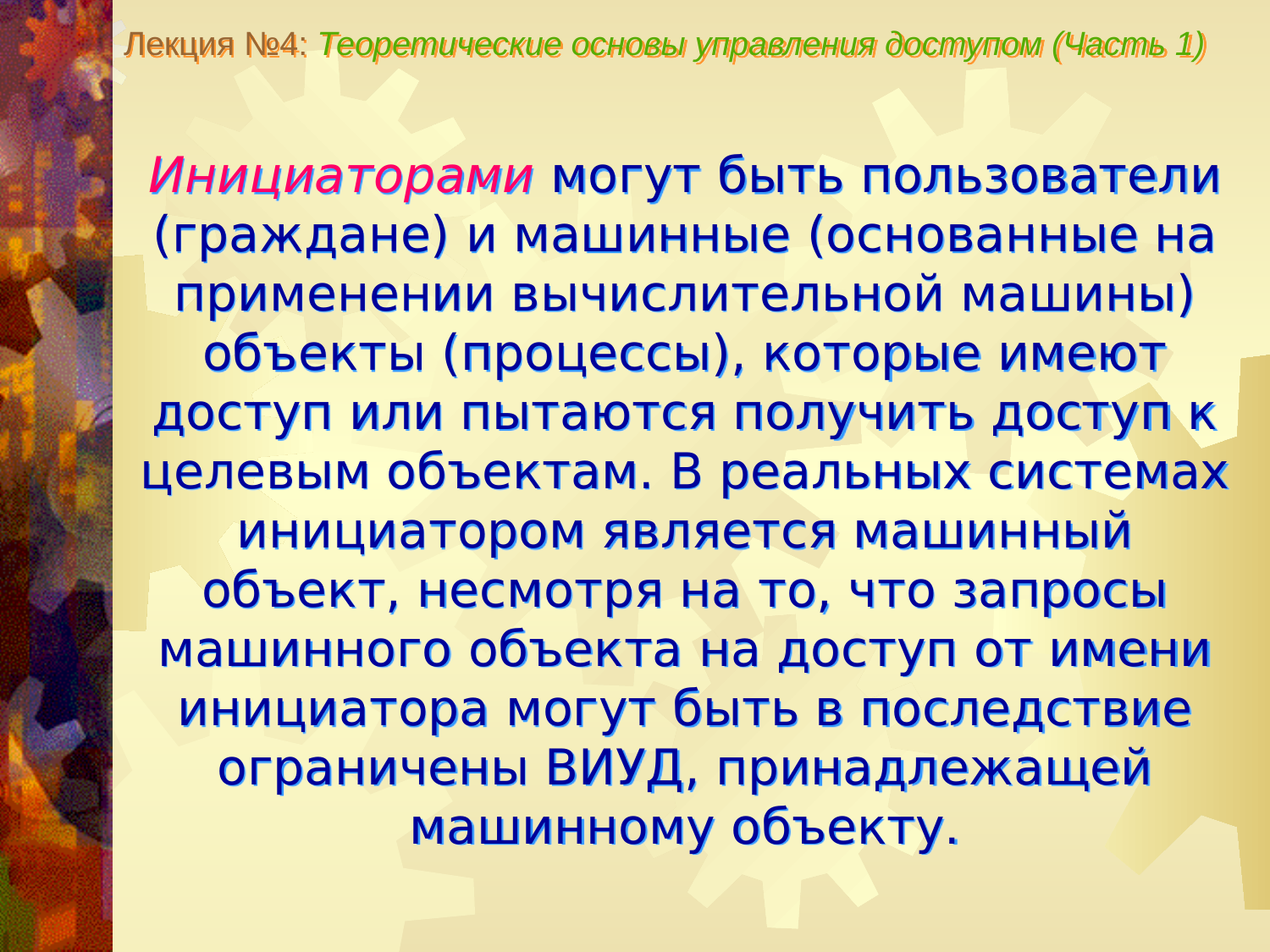

Лекция №4: Теоретические основы управления доступом (Часть 1)
Инициаторами могут быть пользователи (граждане) и машинные (основанные на применении вычислительной машины) объекты (процессы), которые имеют доступ или пытаются получить доступ к целевым объектам. В реальных системах инициатором является машинный объект, несмотря на то, что запросы машинного объекта на доступ от имени инициатора могут быть в последствие ограничены ВИУД, принадлежащей машинному объекту.